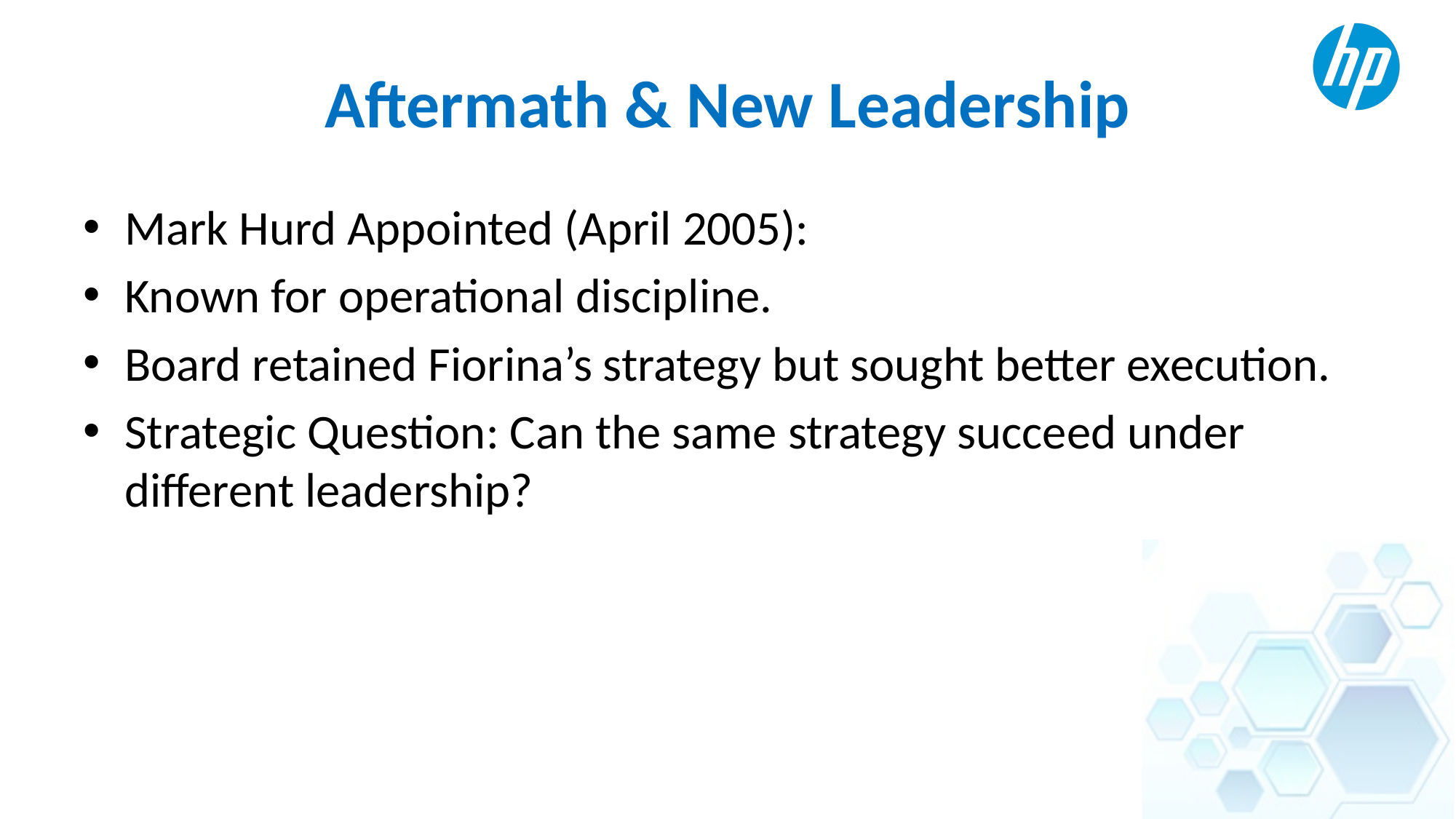

# Aftermath & New Leadership
Mark Hurd Appointed (April 2005):
Known for operational discipline.
Board retained Fiorina’s strategy but sought better execution.
Strategic Question: Can the same strategy succeed under different leadership?